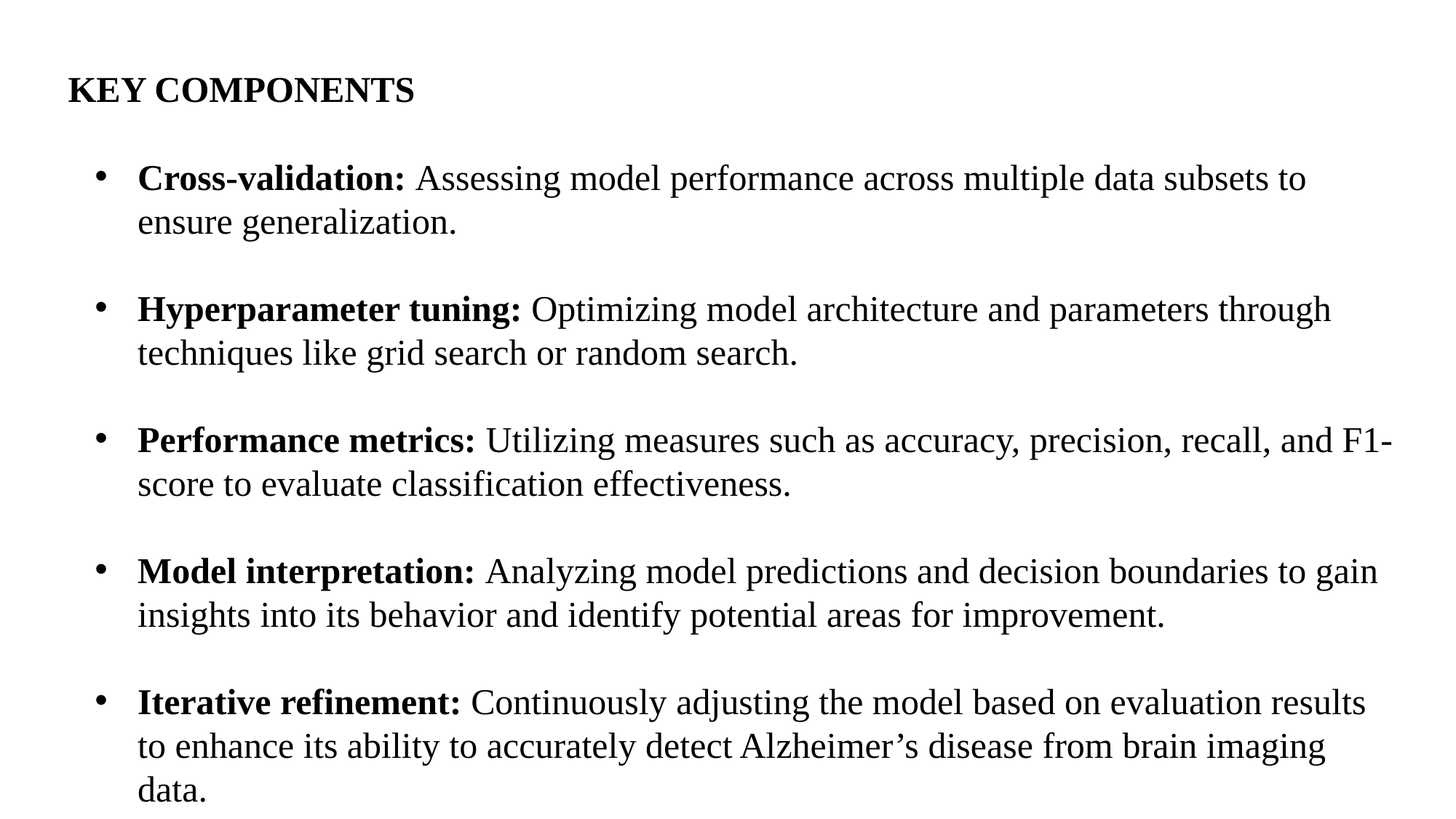

KEY COMPONENTS
Cross-validation: Assessing model performance across multiple data subsets to ensure generalization.

Hyperparameter tuning: Optimizing model architecture and parameters through techniques like grid search or random search.

Performance metrics: Utilizing measures such as accuracy, precision, recall, and F1-score to evaluate classification effectiveness.

Model interpretation: Analyzing model predictions and decision boundaries to gain insights into its behavior and identify potential areas for improvement.

Iterative refinement: Continuously adjusting the model based on evaluation results to enhance its ability to accurately detect Alzheimer’s disease from brain imaging data.